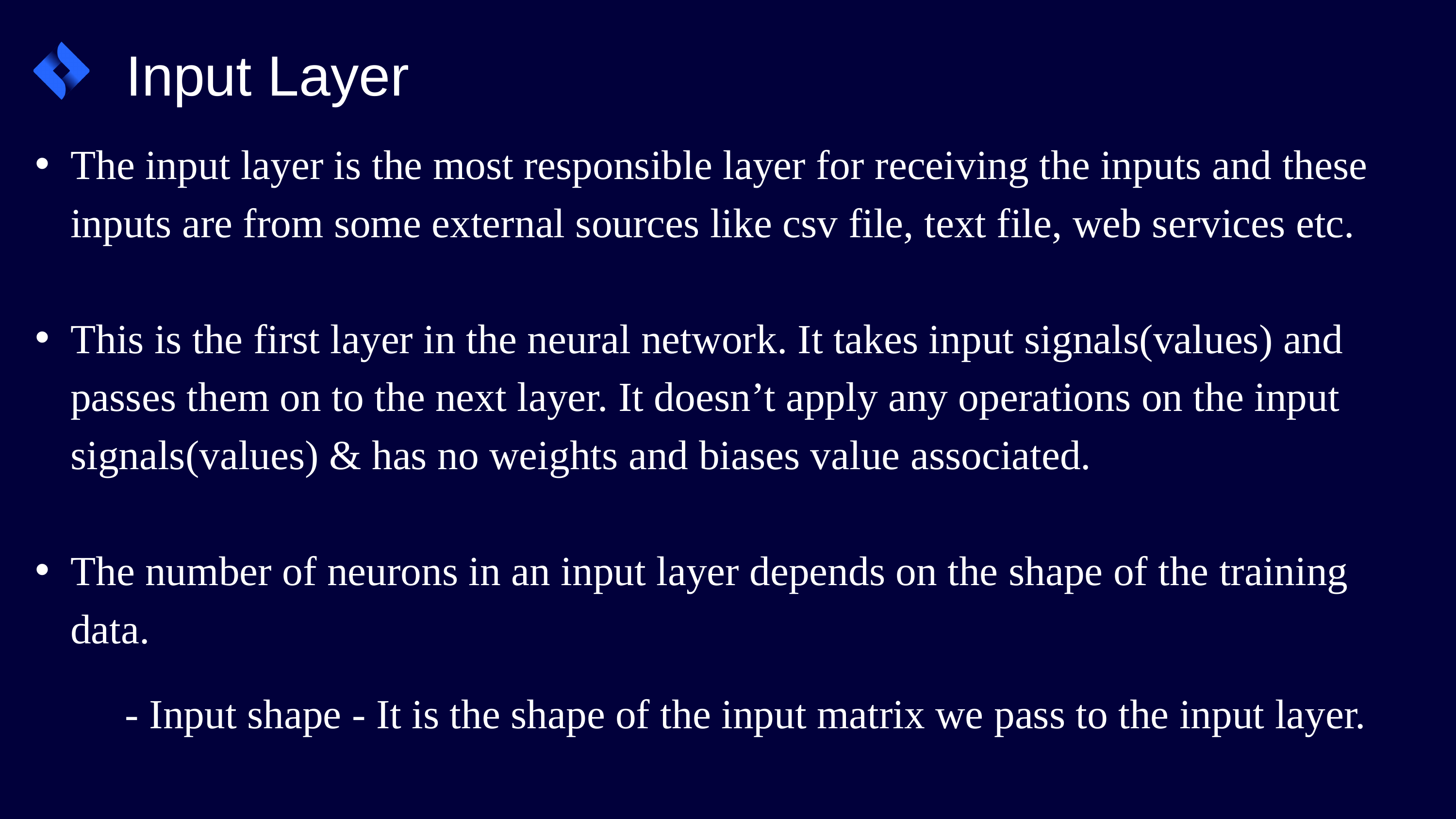

Input Layer

The input layer is the most responsible layer for receiving the inputs and these inputs are from some external sources like csv file, text file, web services etc.

This is the first layer in the neural network. It takes input signals(values) and passes them on to the next layer. It doesn’t apply any operations on the input signals(values) & has no weights and biases value associated.

The number of neurons in an input layer depends on the shape of the training data.

            - Input shape - It is the shape of the input matrix we pass to the input layer.